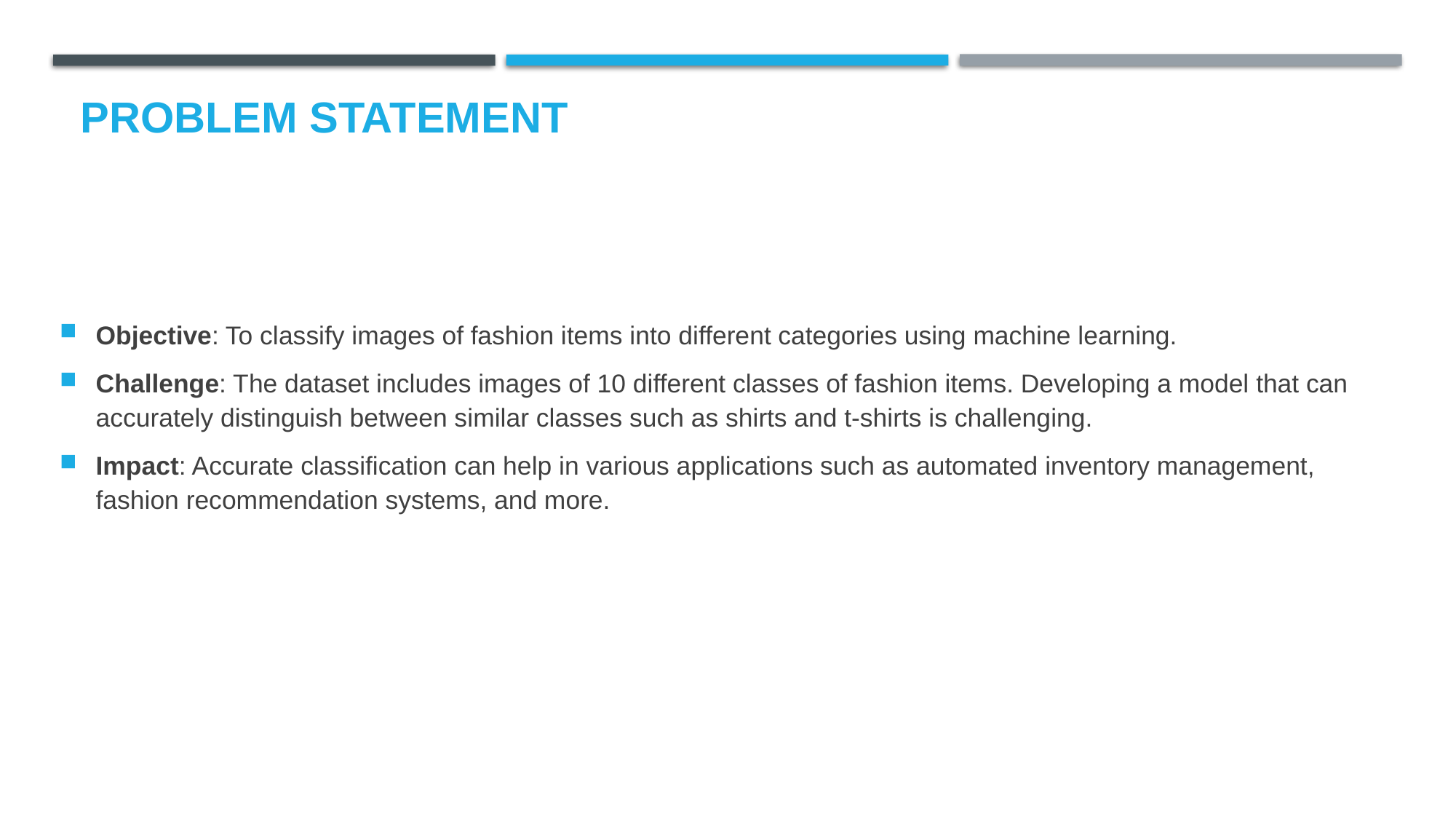

# Problem Statement
Objective: To classify images of fashion items into different categories using machine learning.
Challenge: The dataset includes images of 10 different classes of fashion items. Developing a model that can accurately distinguish between similar classes such as shirts and t-shirts is challenging.
Impact: Accurate classification can help in various applications such as automated inventory management, fashion recommendation systems, and more.